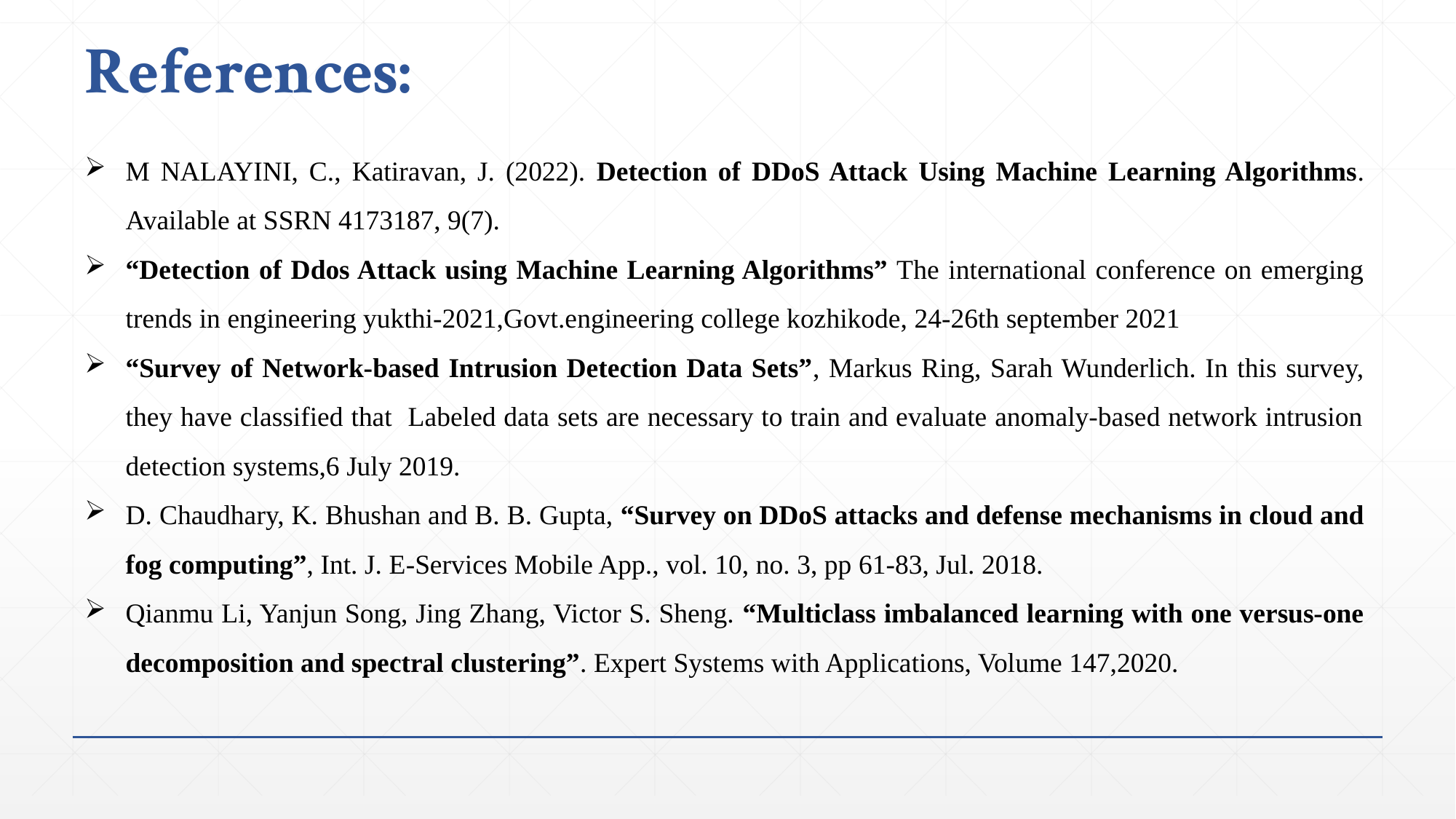

References:
M NALAYINI, C., Katiravan, J. (2022). Detection of DDoS Attack Using Machine Learning Algorithms. Available at SSRN 4173187, 9(7).
“Detection of Ddos Attack using Machine Learning Algorithms” The international conference on emerging trends in engineering yukthi-2021,Govt.engineering college kozhikode, 24-26th september 2021
“Survey of Network-based Intrusion Detection Data Sets”, Markus Ring, Sarah Wunderlich. In this survey, they have classified that  Labeled data sets are necessary to train and evaluate anomaly-based network intrusion detection systems,6 July 2019.
D. Chaudhary, K. Bhushan and B. B. Gupta, “Survey on DDoS attacks and defense mechanisms in cloud and fog computing”, Int. J. E-Services Mobile App., vol. 10, no. 3, pp 61-83, Jul. 2018.
Qianmu Li, Yanjun Song, Jing Zhang, Victor S. Sheng. “Multiclass imbalanced learning with one versus-one decomposition and spectral clustering”. Expert Systems with Applications, Volume 147,2020.